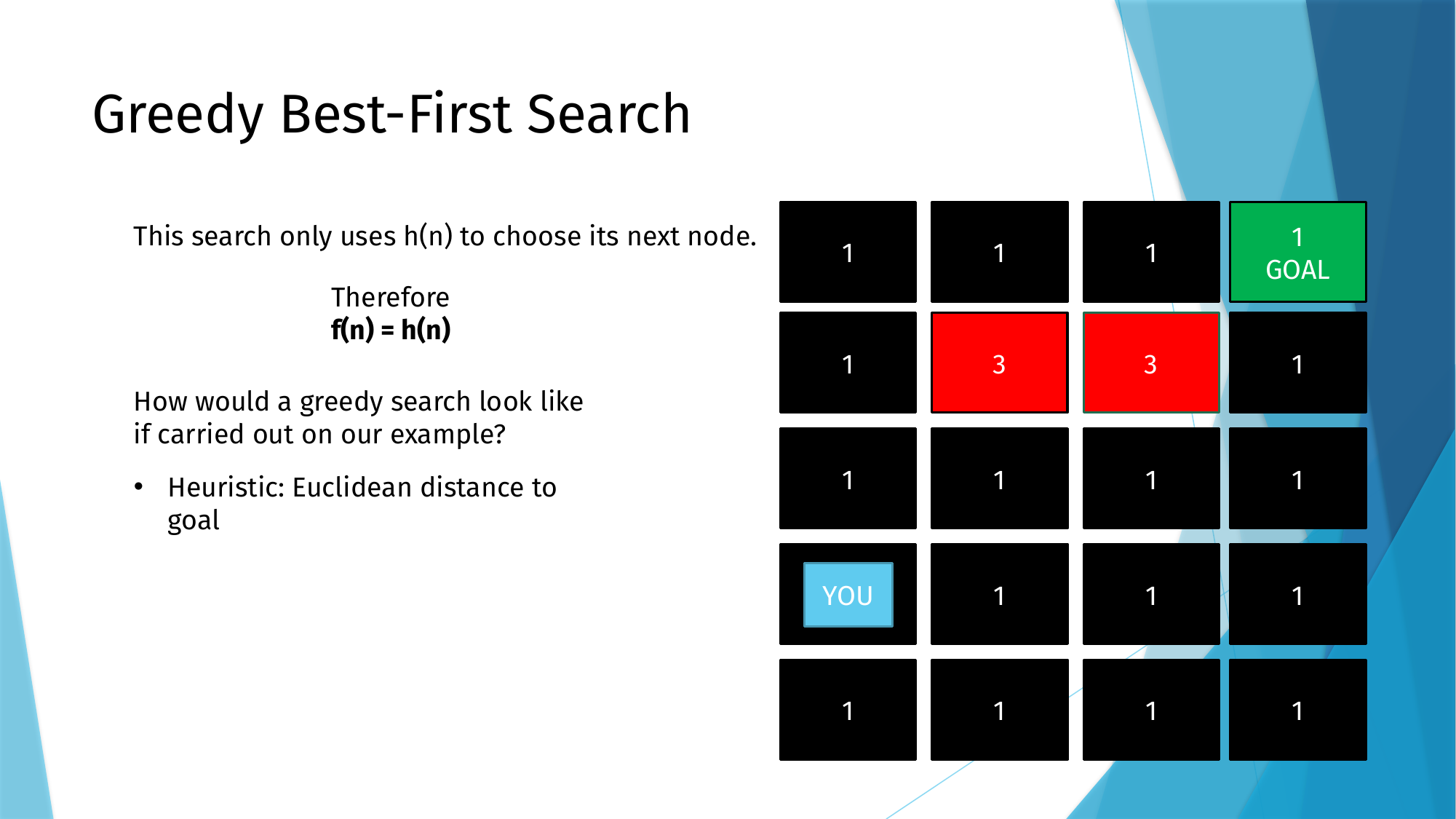

# Greedy Best-First Search
1
GOAL
1
1
1
This search only uses h(n) to choose its next node.
Therefore
f(n) = h(n)
3
1
3
1
How would a greedy search look like if carried out on our example?
1
1
1
1
Heuristic: Euclidean distance to goal
1
1
1

YOU
1
1
1
1